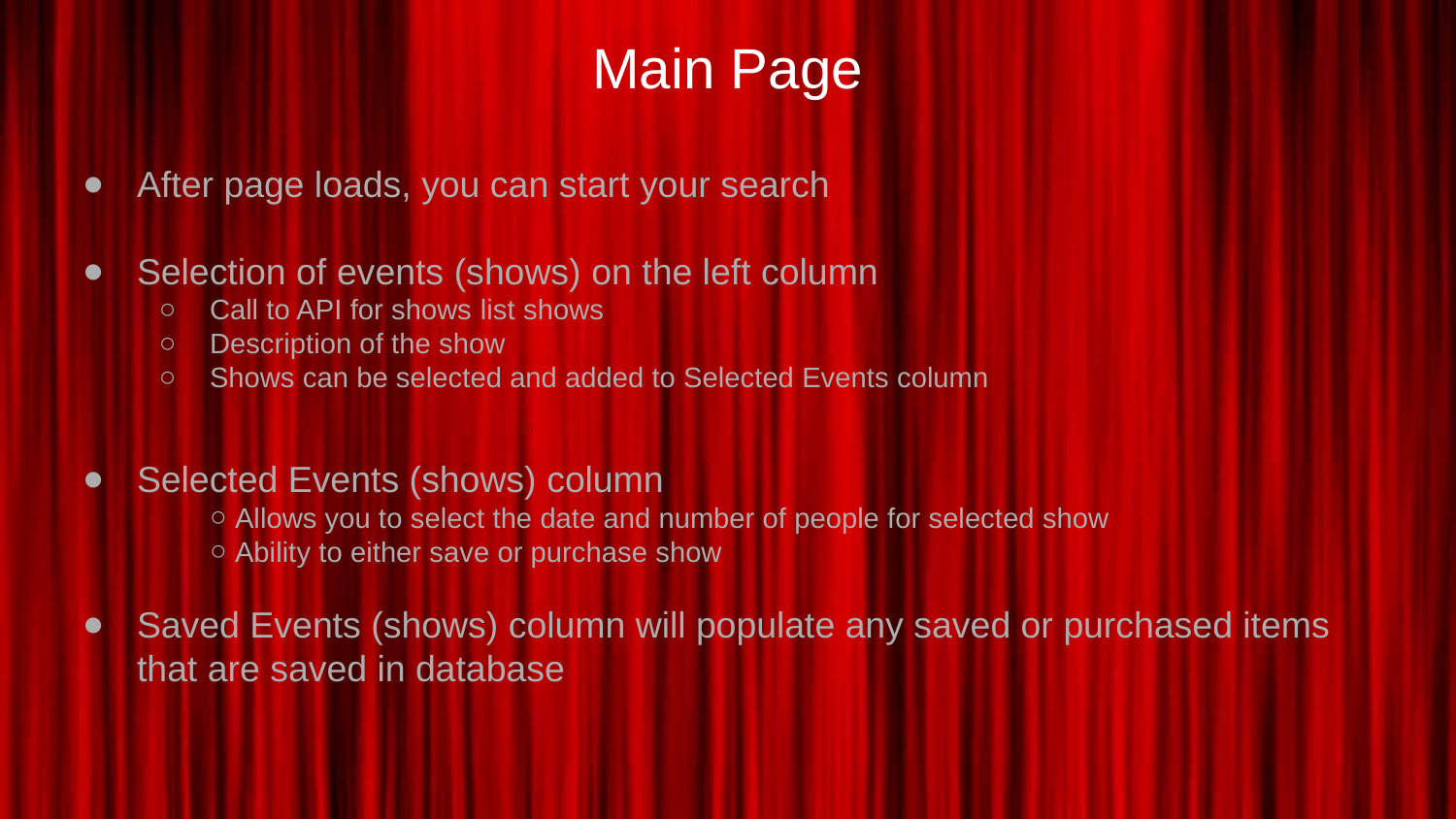

# Main Page
After page loads, you can start your search
Selection of events (shows) on the left column
Call to API for shows list shows
Description of the show
Shows can be selected and added to Selected Events column

Selected Events (shows) column
 Allows you to select the date and number of people for selected show
 Ability to either save or purchase show
Saved Events (shows) column will populate any saved or purchased items that are saved in database